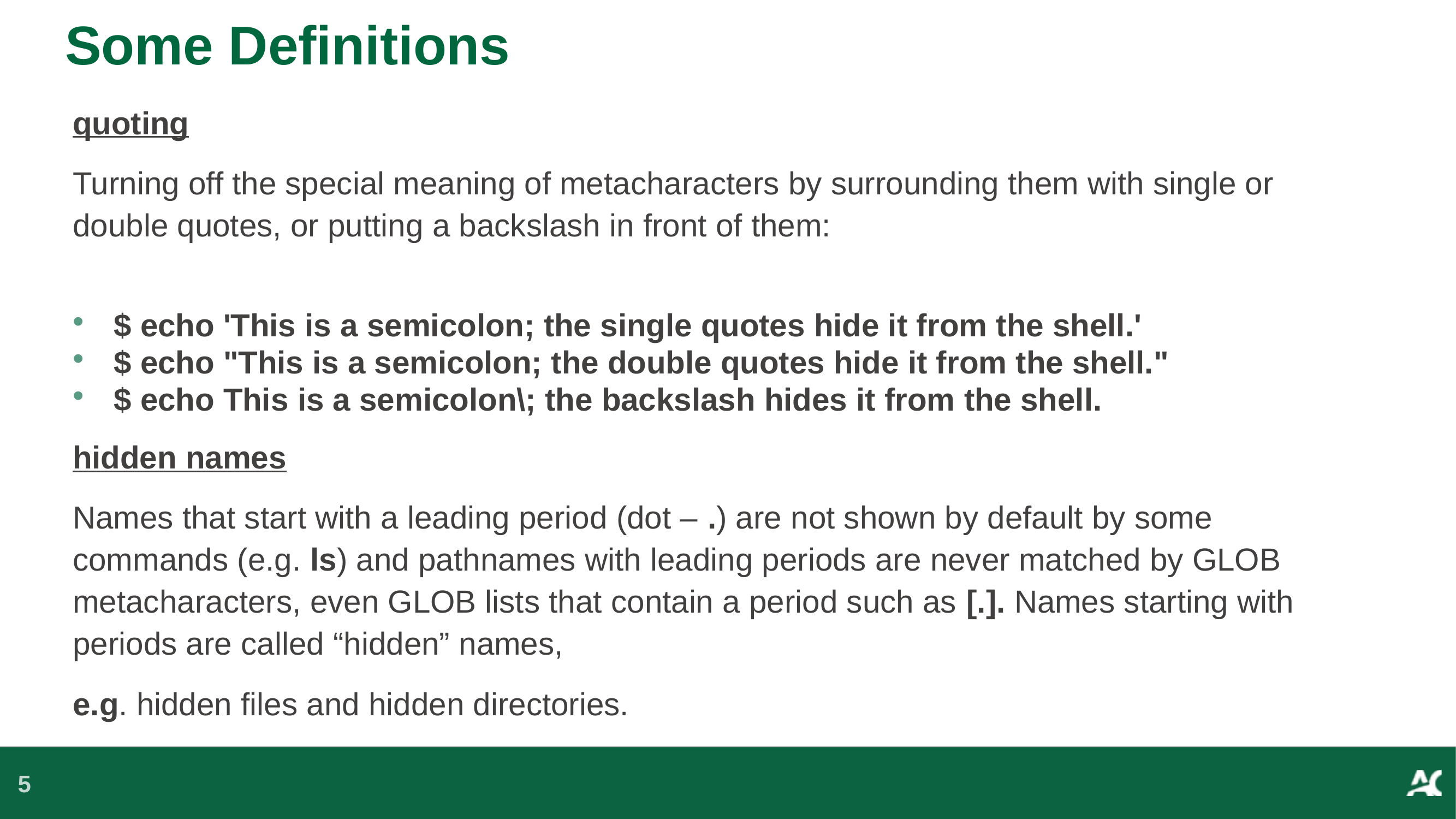

# Some Definitions
quoting
Turning off the special meaning of metacharacters by surrounding them with single or double quotes, or putting a backslash in front of them:

$ echo 'This is a semicolon; the single quotes hide it from the shell.'
$ echo "This is a semicolon; the double quotes hide it from the shell."
$ echo This is a semicolon\; the backslash hides it from the shell.
hidden names
Names that start with a leading period (dot – .) are not shown by default by some commands (e.g. ls) and pathnames with leading periods are never matched by GLOB metacharacters, even GLOB lists that contain a period such as [.]. Names starting with periods are called “hidden” names,
e.g. hidden files and hidden directories.
5